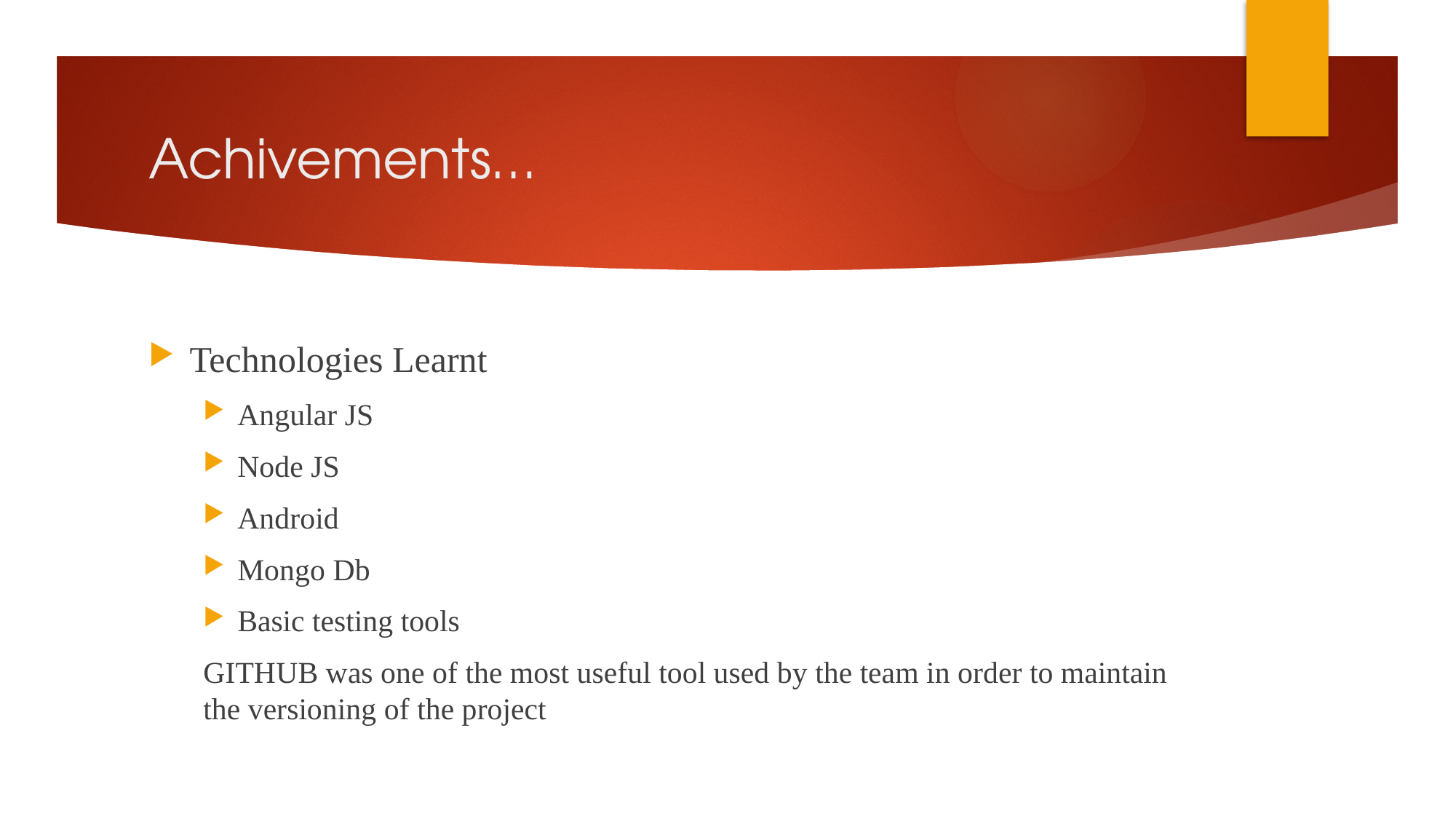

# Achivements…
Technologies Learnt
Angular JS
Node JS
Android
Mongo Db
Basic testing tools
GITHUB was one of the most useful tool used by the team in order to maintain the versioning of the project